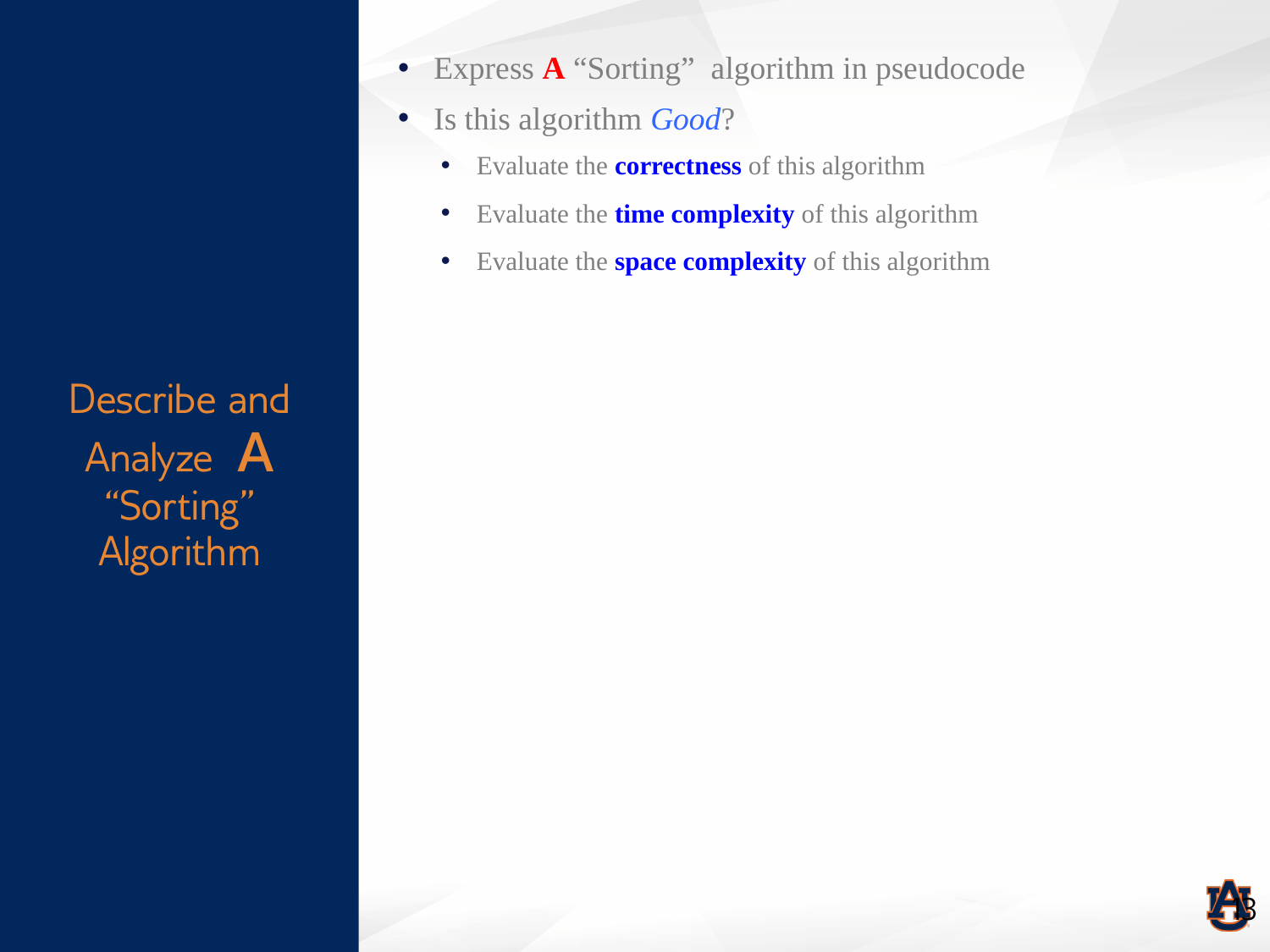

# Describe and Analyze  A “Sorting” Algorithm

Express A “Sorting”  algorithm in pseudocode
Is this algorithm Good?
Evaluate the correctness of this algorithm
Evaluate the time complexity of this algorithm
Evaluate the space complexity of this algorithm

13